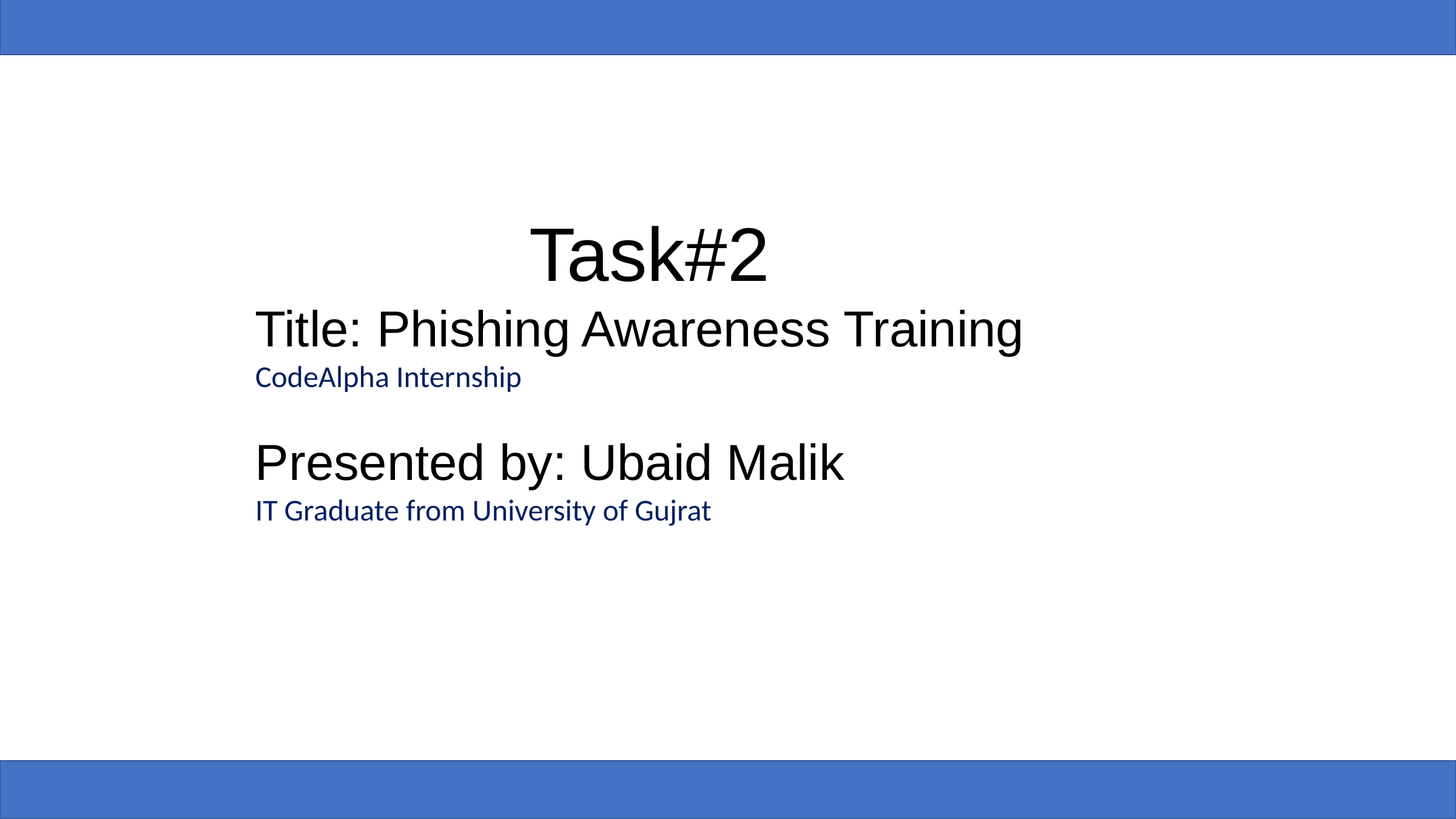

Task#2
Title: Phishing Awareness Training
CodeAlpha Internship

Presented by: Ubaid Malik
IT Graduate from University of Gujrat